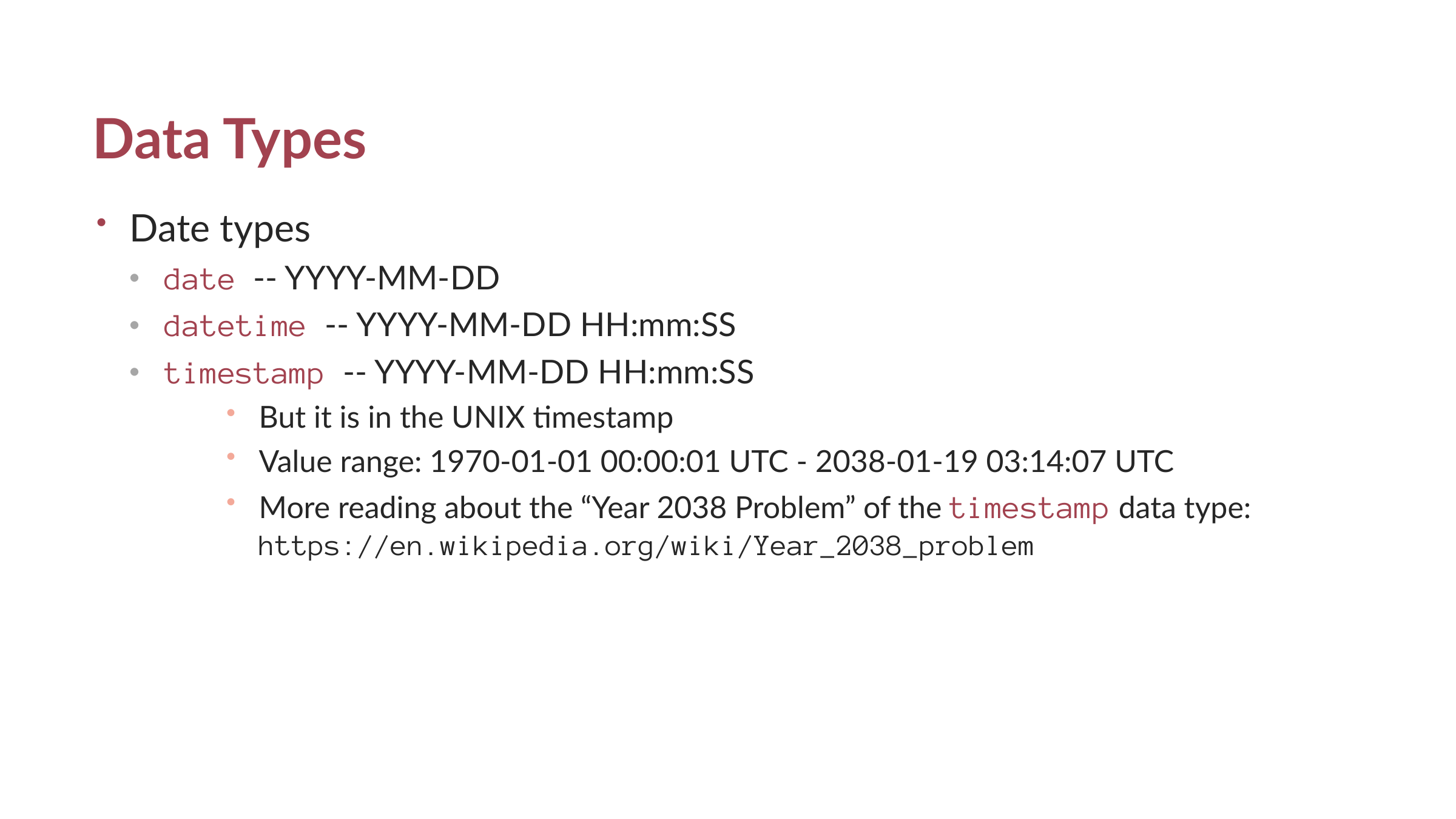

# Data Types
Date types
date  -- YYYY-MM-DD
datetime  -- YYYY-MM-DD HH:mm:SS
timestamp  -- YYYY-MM-DD HH:mm:SS
But it is in the UNIX timestamp
Value range: 1970-01-01 00:00:01 UTC - 2038-01-19 03:14:07 UTC
More reading about the “Year 2038 Problem” of the timestamp data type: https://en.wikipedia.org/wiki/Year_2038_problem